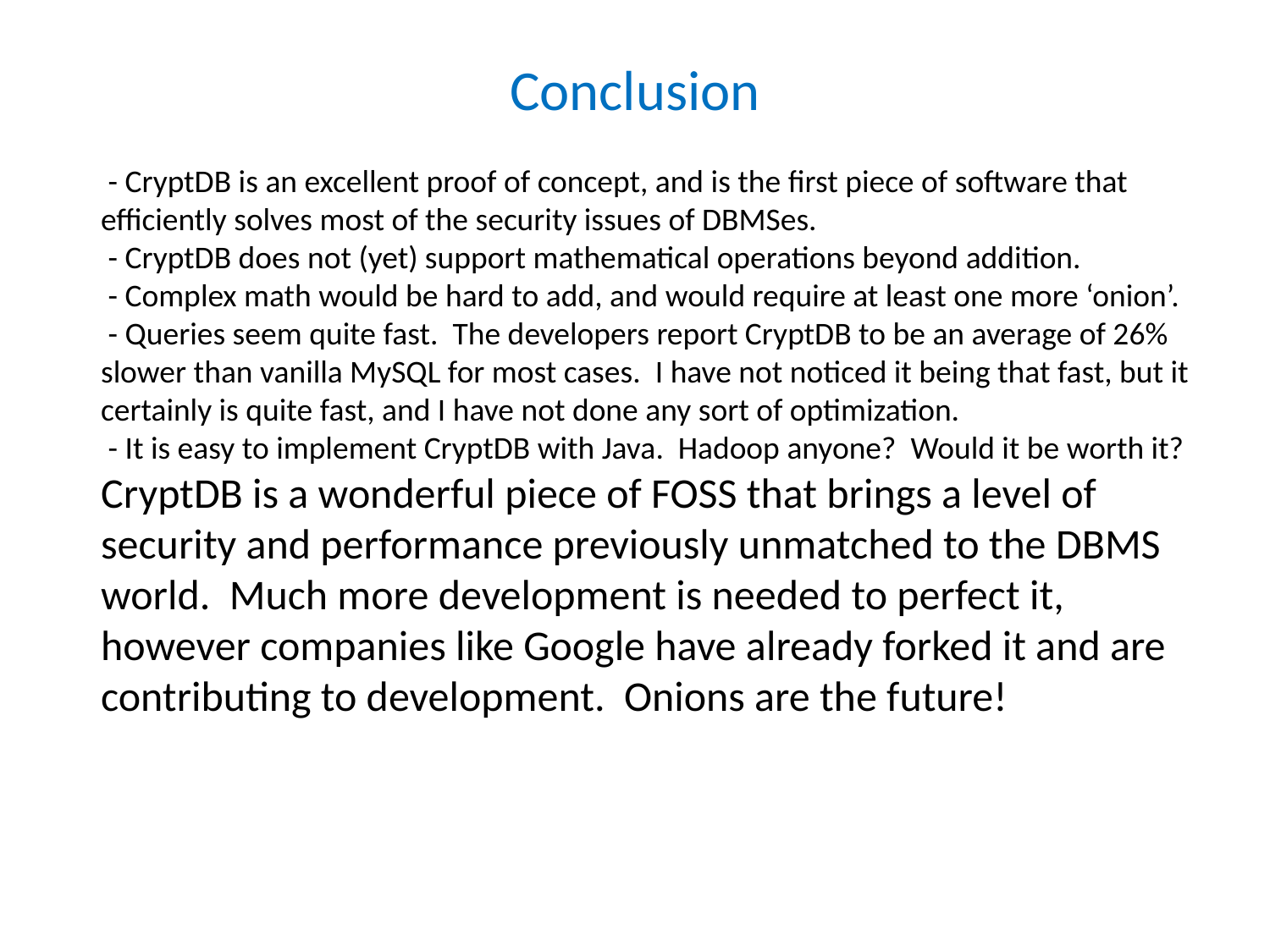

# Conclusion
 - CryptDB is an excellent proof of concept, and is the first piece of software that efficiently solves most of the security issues of DBMSes.
 - CryptDB does not (yet) support mathematical operations beyond addition.
 - Complex math would be hard to add, and would require at least one more ‘onion’.
 - Queries seem quite fast.  The developers report CryptDB to be an average of 26% slower than vanilla MySQL for most cases.  I have not noticed it being that fast, but it certainly is quite fast, and I have not done any sort of optimization.
 - It is easy to implement CryptDB with Java.  Hadoop anyone?  Would it be worth it?
CryptDB is a wonderful piece of FOSS that brings a level of security and performance previously unmatched to the DBMS world.  Much more development is needed to perfect it, however companies like Google have already forked it and are contributing to development.  Onions are the future!